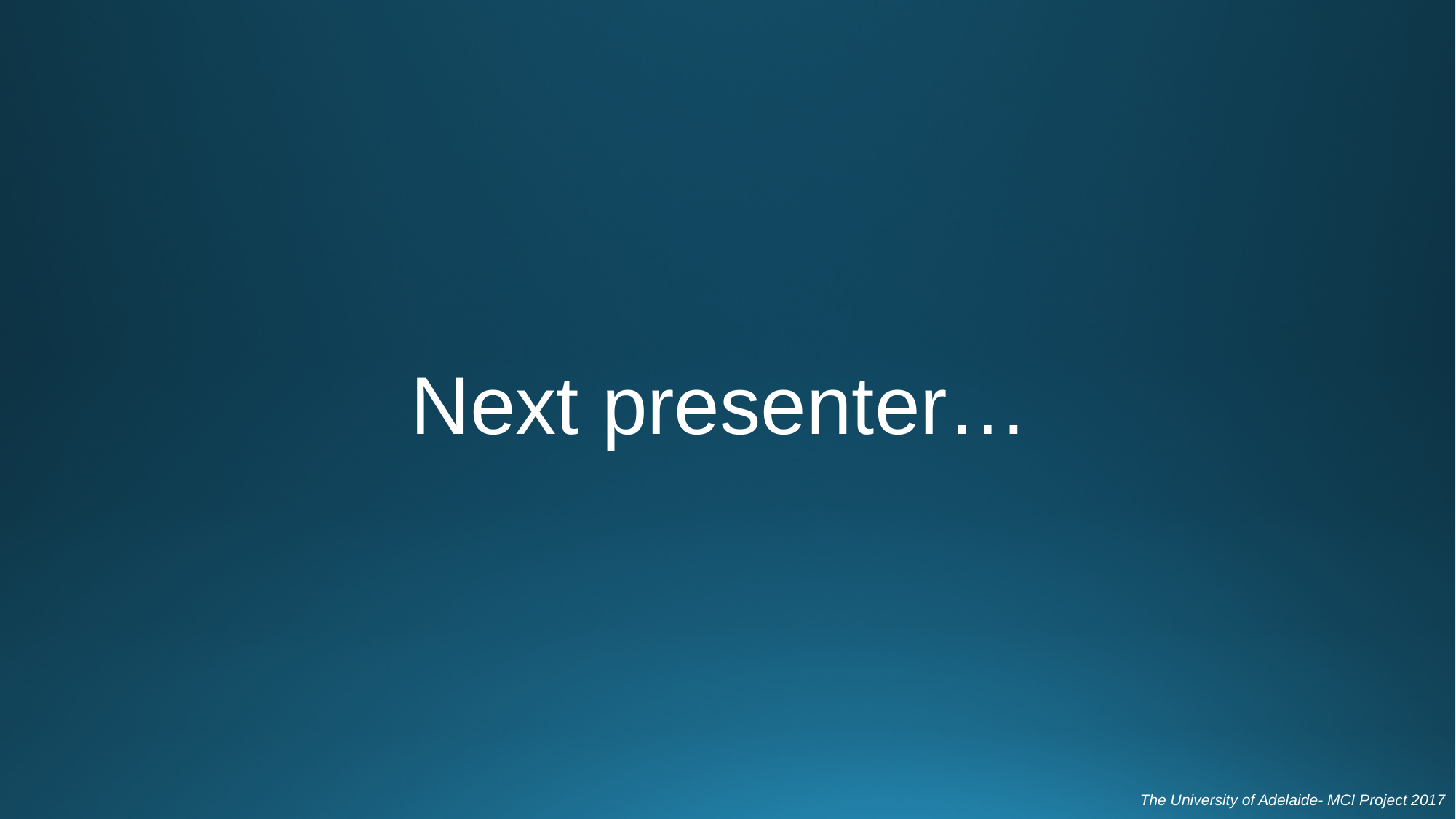

# Next presenter…
The University of Adelaide- MCI Project 2017